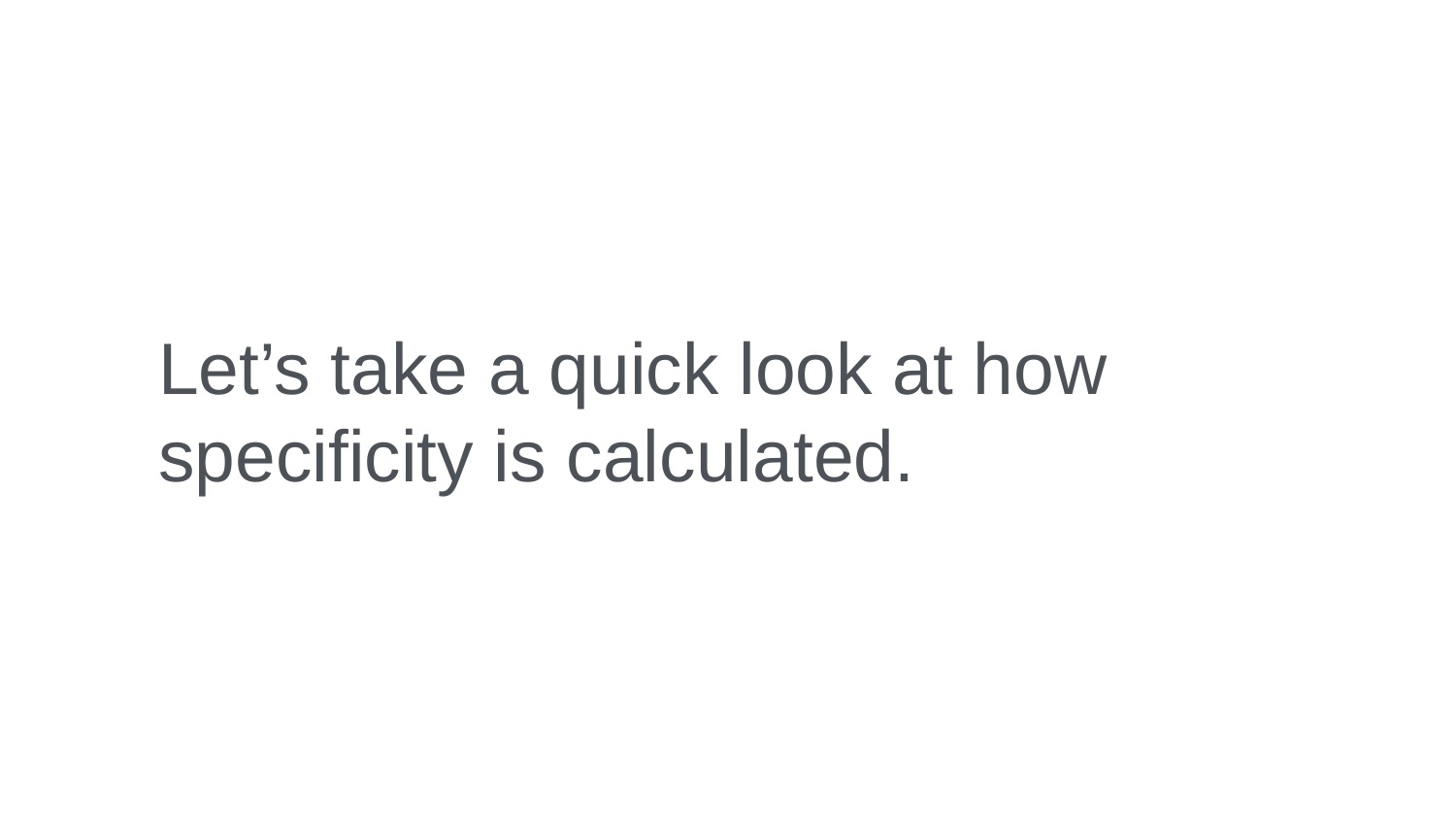

Let’s take a quick look at how specificity is calculated.